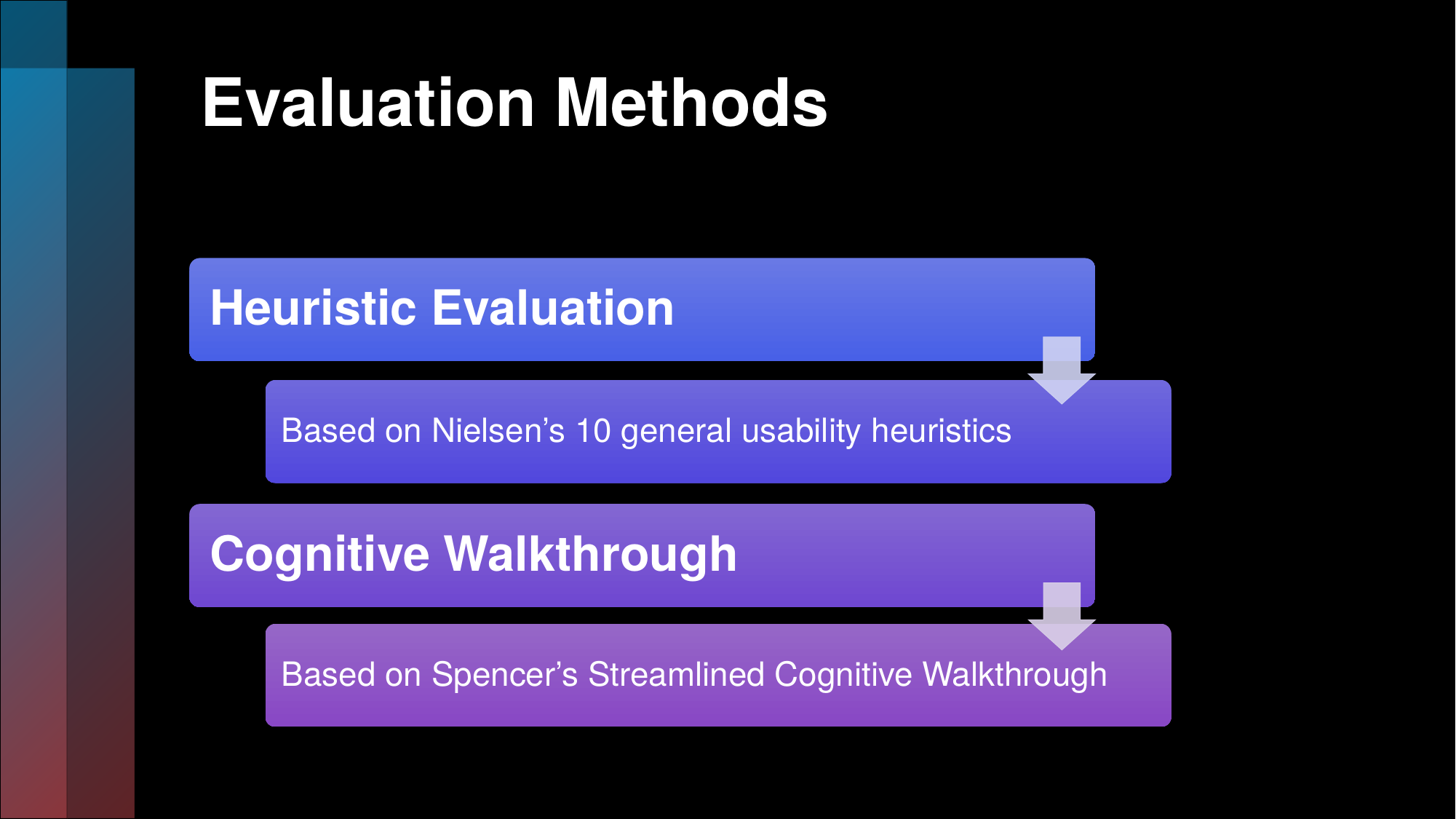

# Evaluation Methods

Heuristic Evaluation
Based on Nielsen’s 10 general usability heuristics
Cognitive Walkthrough
Based on Spencer’s Streamlined Cognitive Walkthrough

5